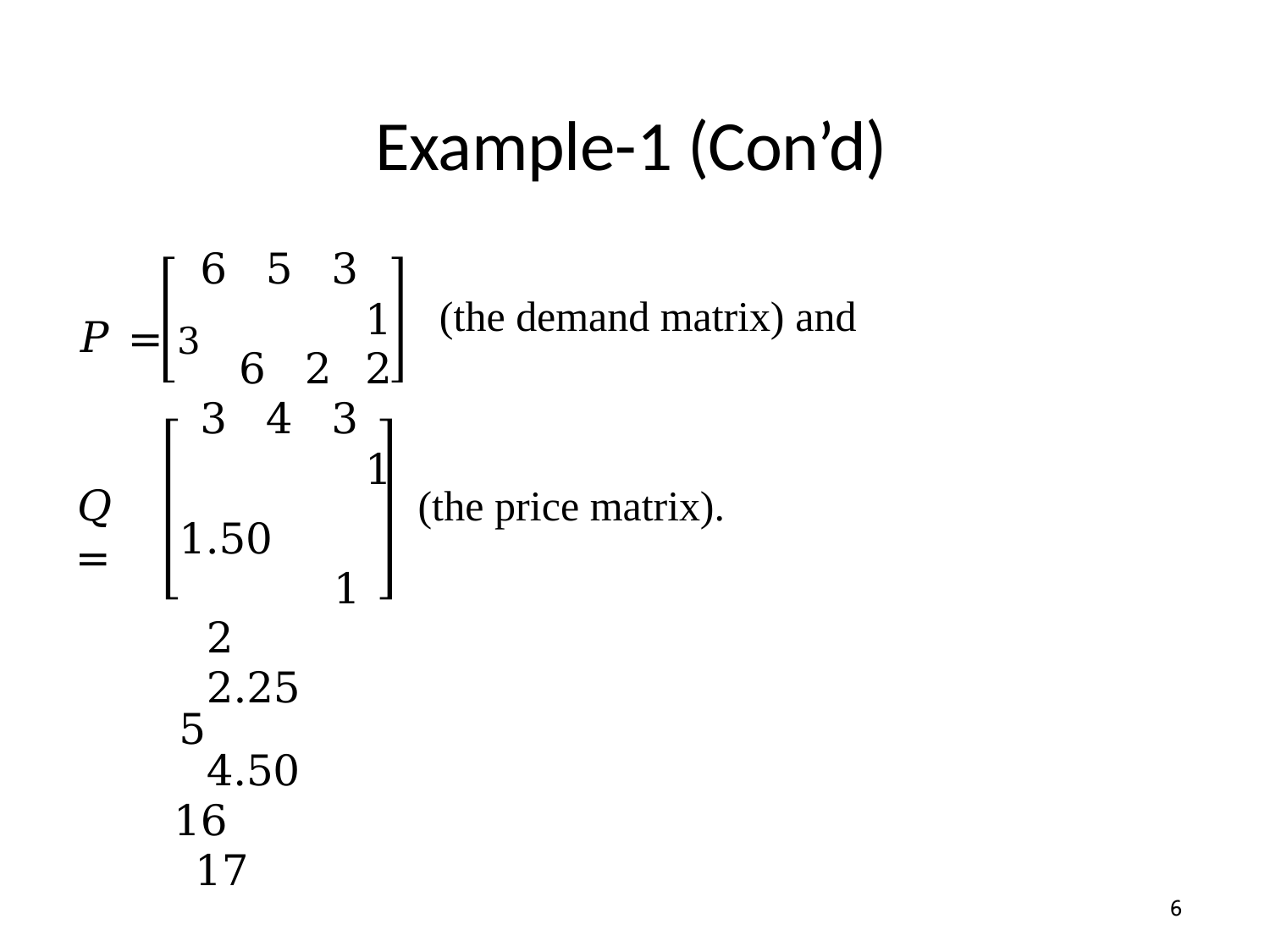

# Example-1 (Con’d)
6	5	3	1
6	2	2
3	4	3	1
1.50		1  2	2.25
5	4.50
16	17

𝑃 =	3
(the demand matrix) and

𝑄 =
(the price matrix).
6